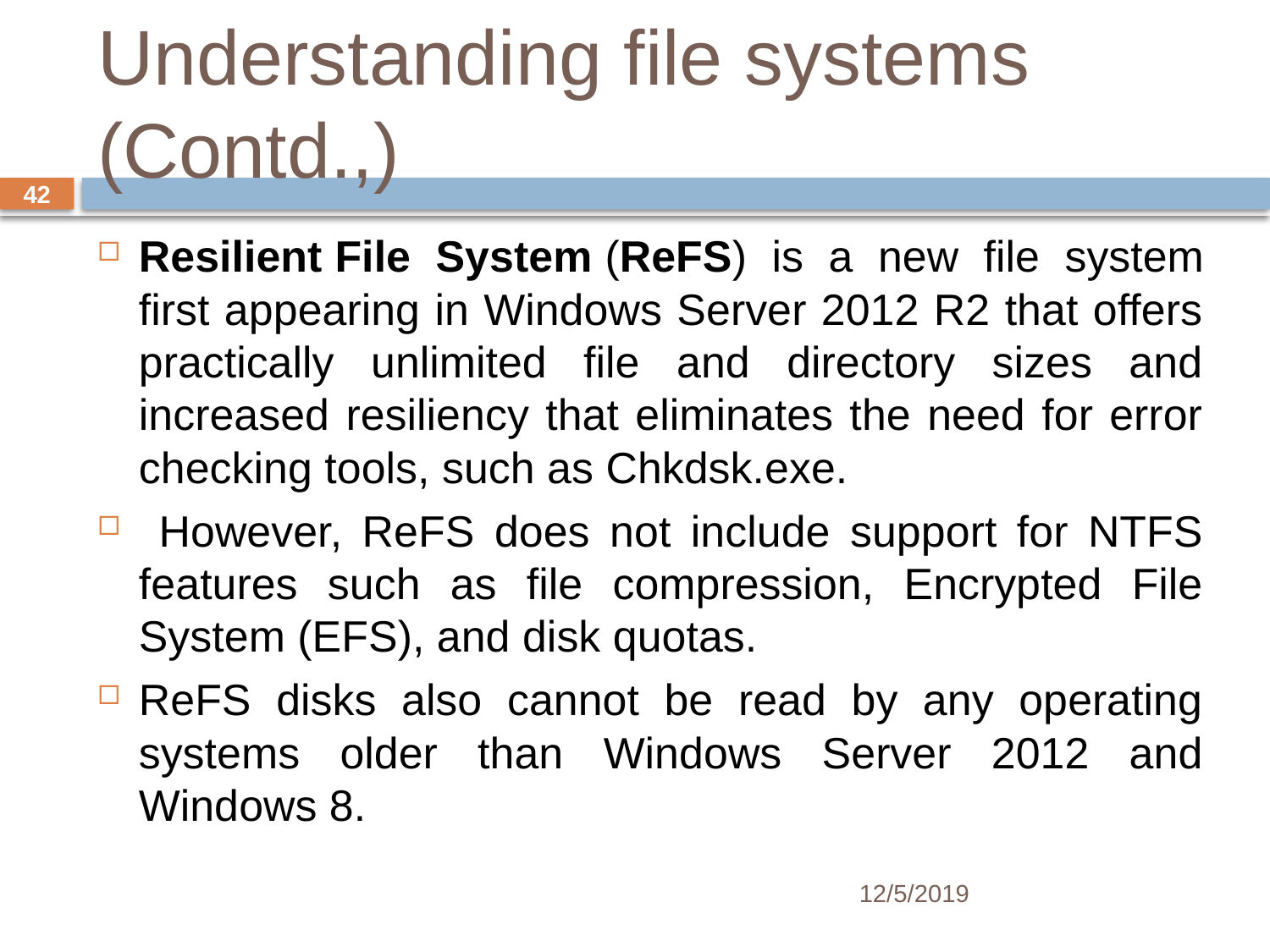

# Understanding file systems (Contd.,)
42
Resilient File System (ReFS) is a new file system first appearing in Windows Server 2012 R2 that offers practically unlimited file and directory sizes and increased resiliency that eliminates the need for error checking tools, such as Chkdsk.exe.
 However, ReFS does not include support for NTFS features such as file compression, Encrypted File System (EFS), and disk quotas.
ReFS disks also cannot be read by any operating systems older than Windows Server 2012 and Windows 8.
12/5/2019